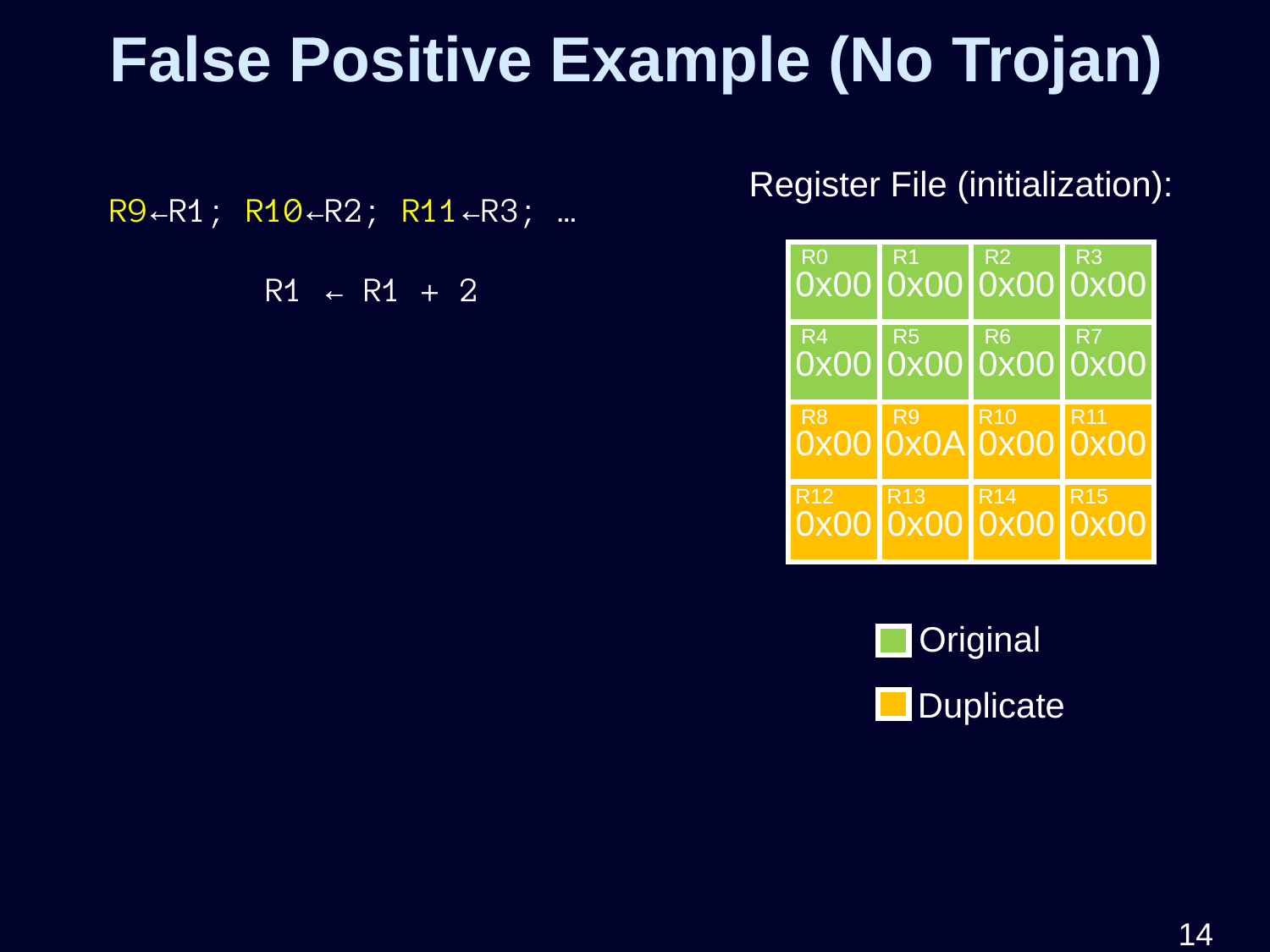

False Positive Example (No Trojan)
Register File (initialization):
R9←R1; R10←R2; R11←R3; …
R0
R1
R2
R3
0x00
0x00
0x00
0x00
R4
R5
R6
R7
0x00
0x00
0x00
0x00
R8
R9
R10
R11
0x00
0x0A
0x00
0x00
R12
R13
R14
R15
0x00
0x00
0x00
0x00
R1 ← R1 + 2
Original

Duplicate

	14